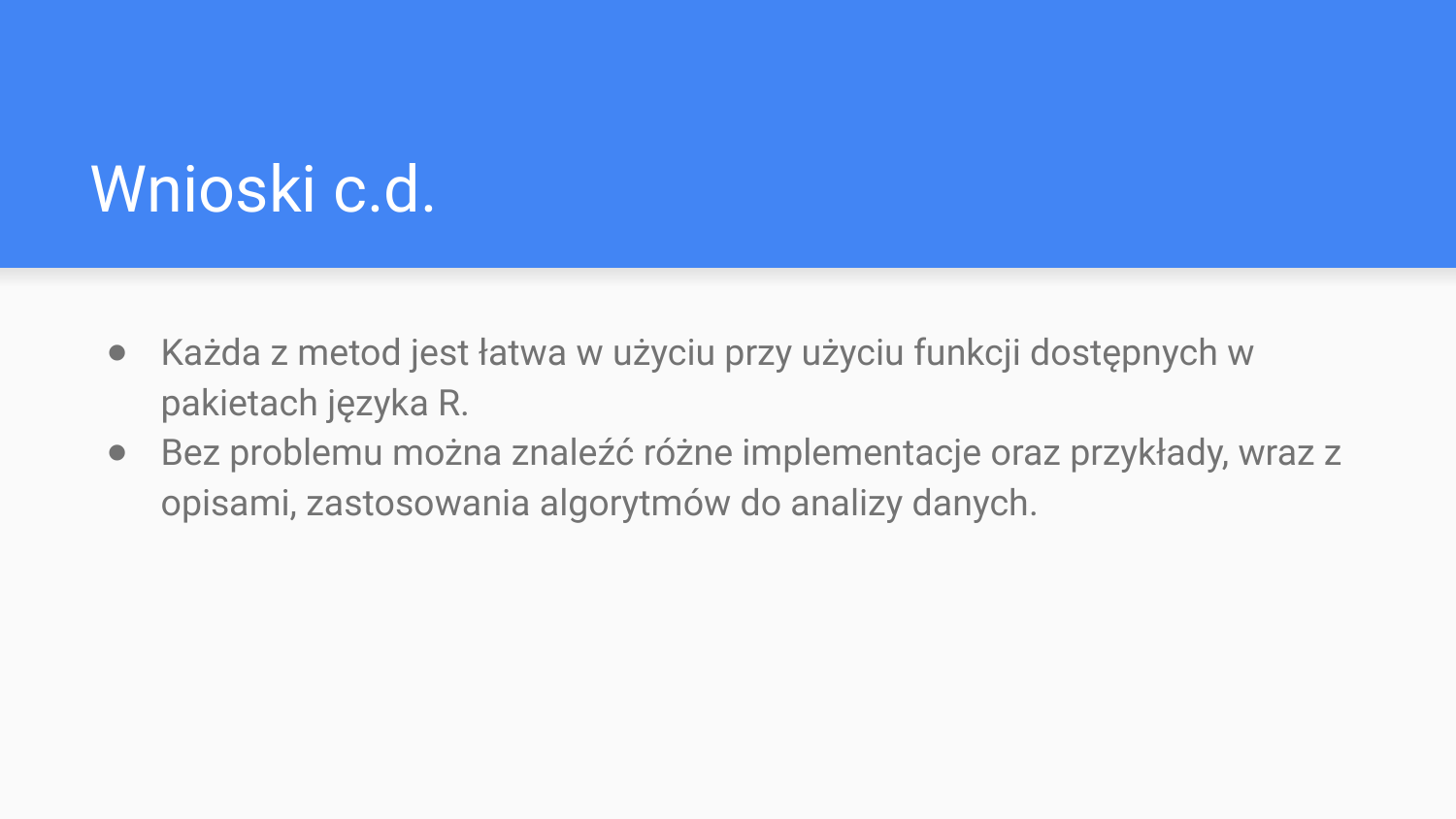

# Wnioski c.d.
Każda z metod jest łatwa w użyciu przy użyciu funkcji dostępnych w pakietach języka R.
Bez problemu można znaleźć różne implementacje oraz przykłady, wraz z opisami, zastosowania algorytmów do analizy danych.